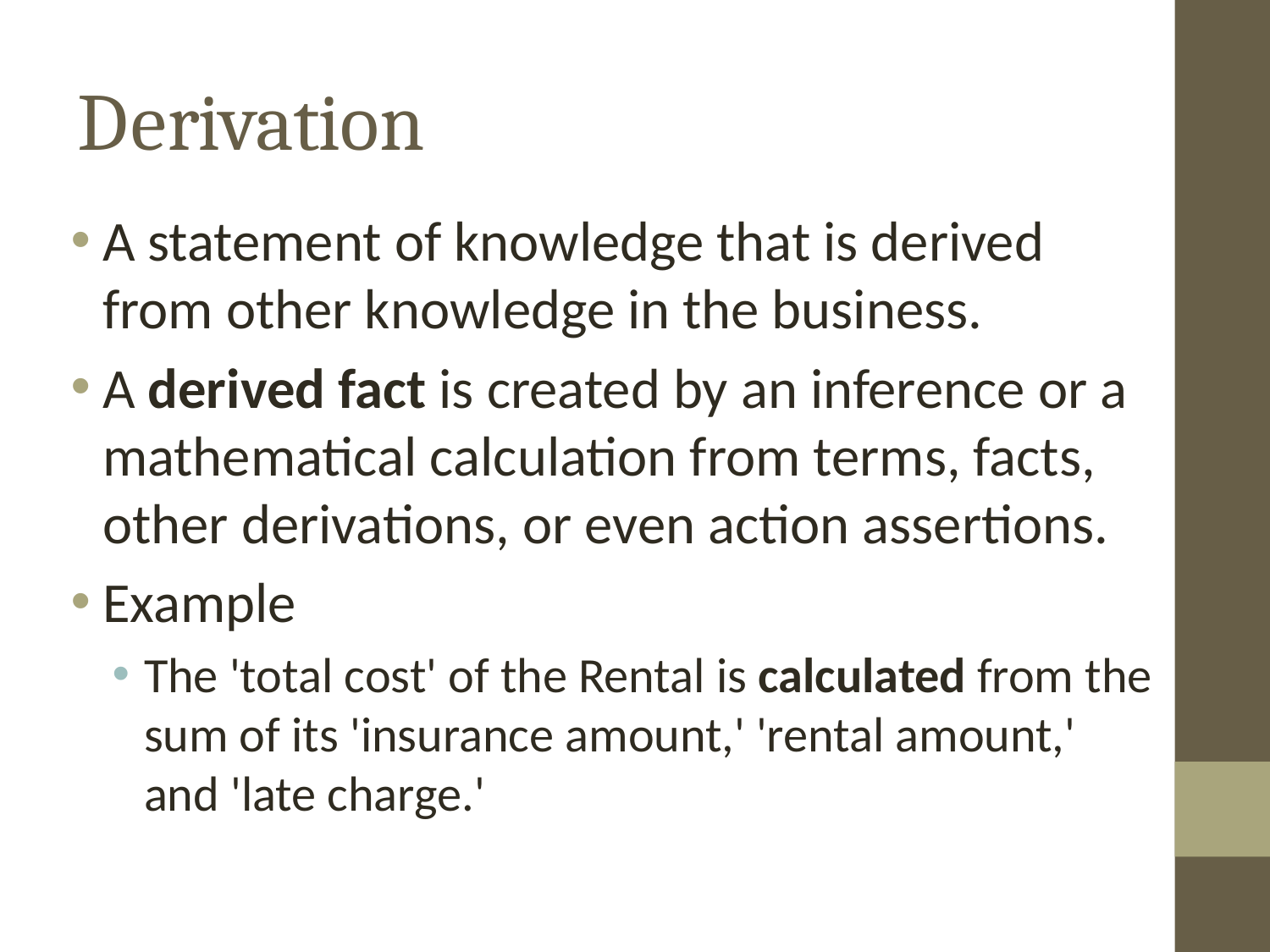

# Derivation
A statement of knowledge that is derived from other knowledge in the business.
A derived fact is created by an inference or a mathematical calculation from terms, facts, other derivations, or even action assertions.
Example
The 'total cost' of the Rental is calculated from the sum of its 'insurance amount,' 'rental amount,' and 'late charge.'